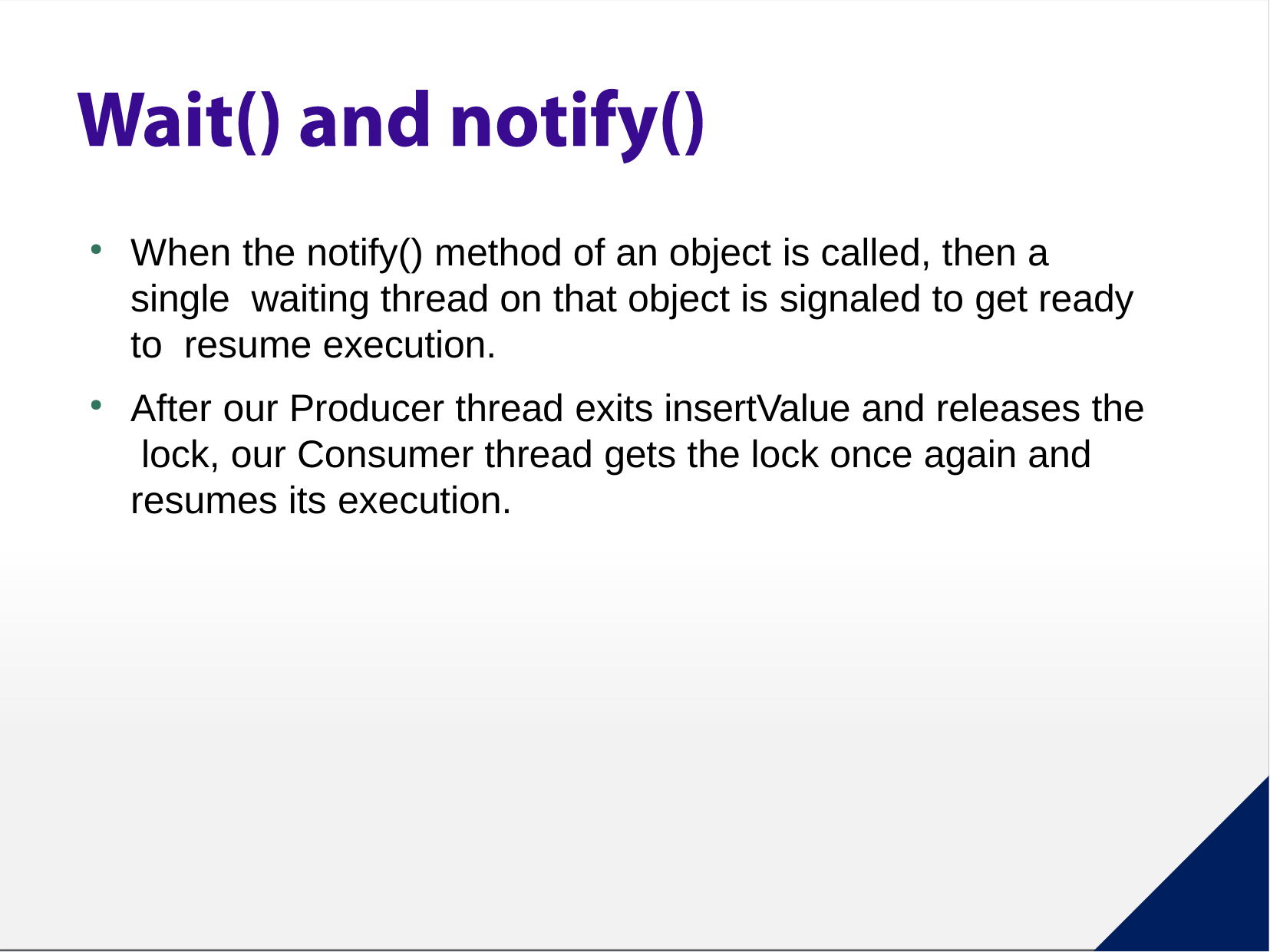

When the notify() method of an object is called, then a single  waiting thread on that object is signaled to get ready to  resume execution.
After our Producer thread exits insertValue and releases the  lock, our Consumer thread gets the lock once again and  resumes its execution.